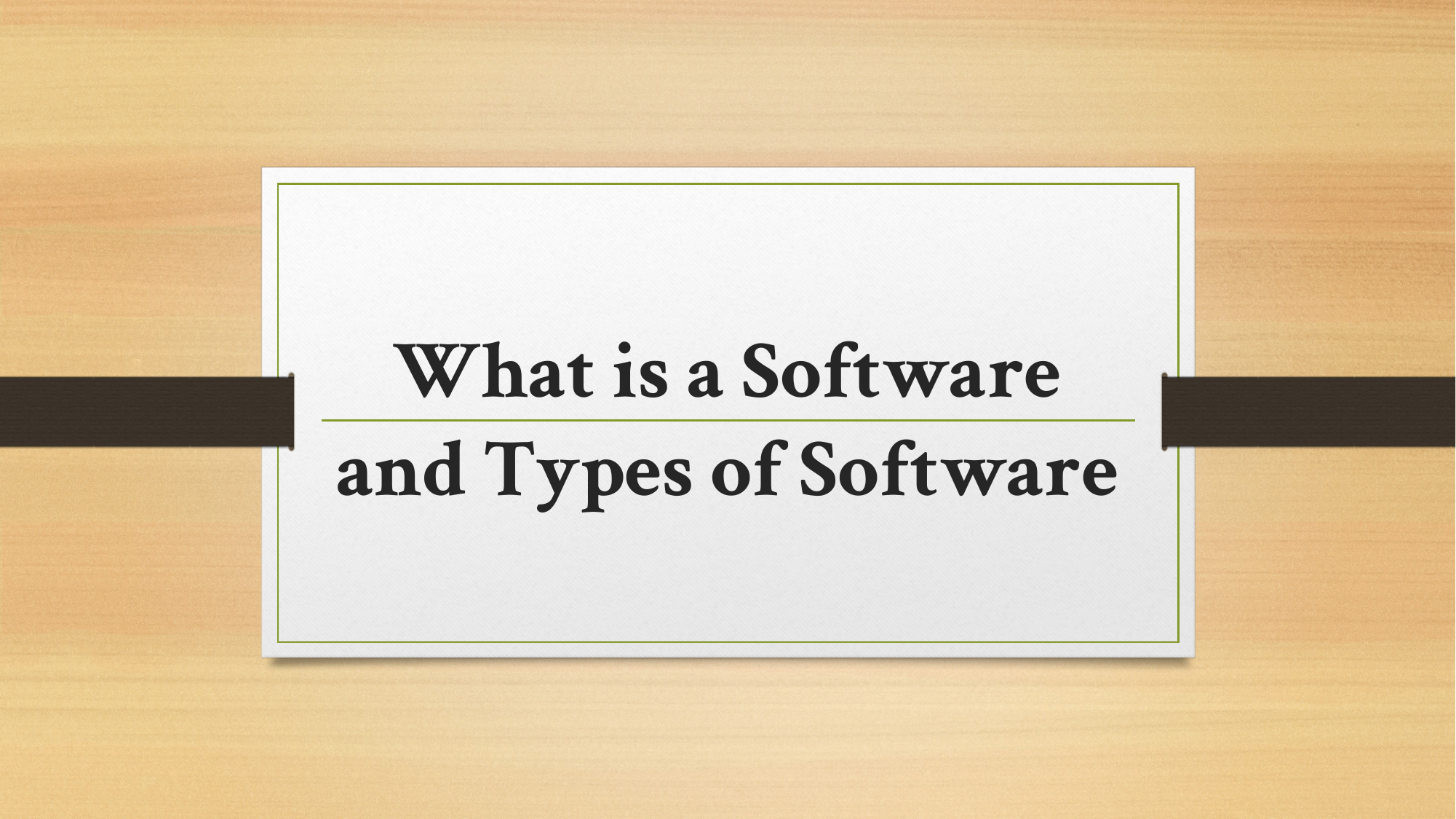

# What is a Software and Types of Software